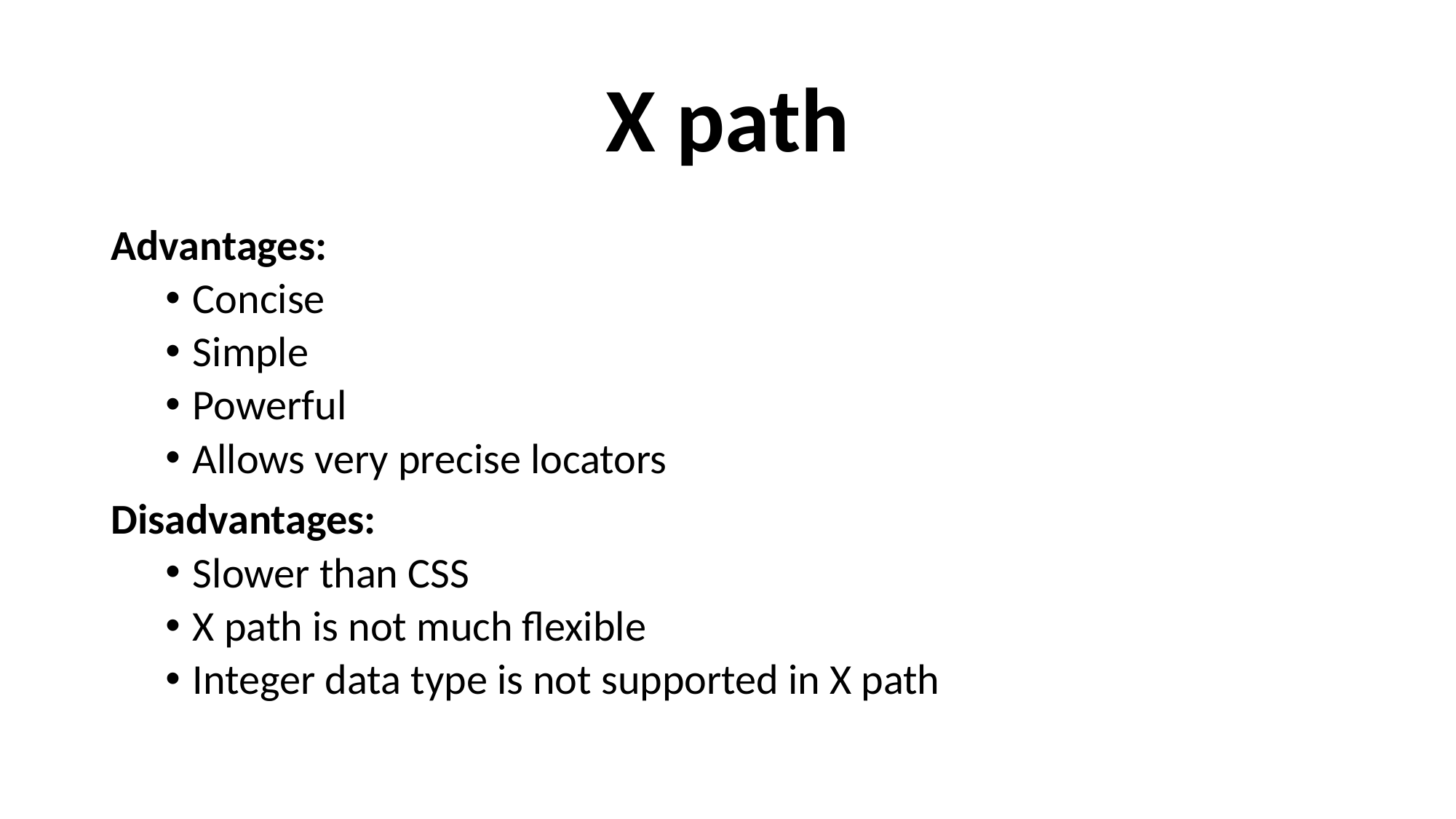

# X path
Advantages:
Concise
Simple
Powerful
Allows very precise locators
Disadvantages:
Slower than CSS
X path is not much flexible
Integer data type is not supported in X path